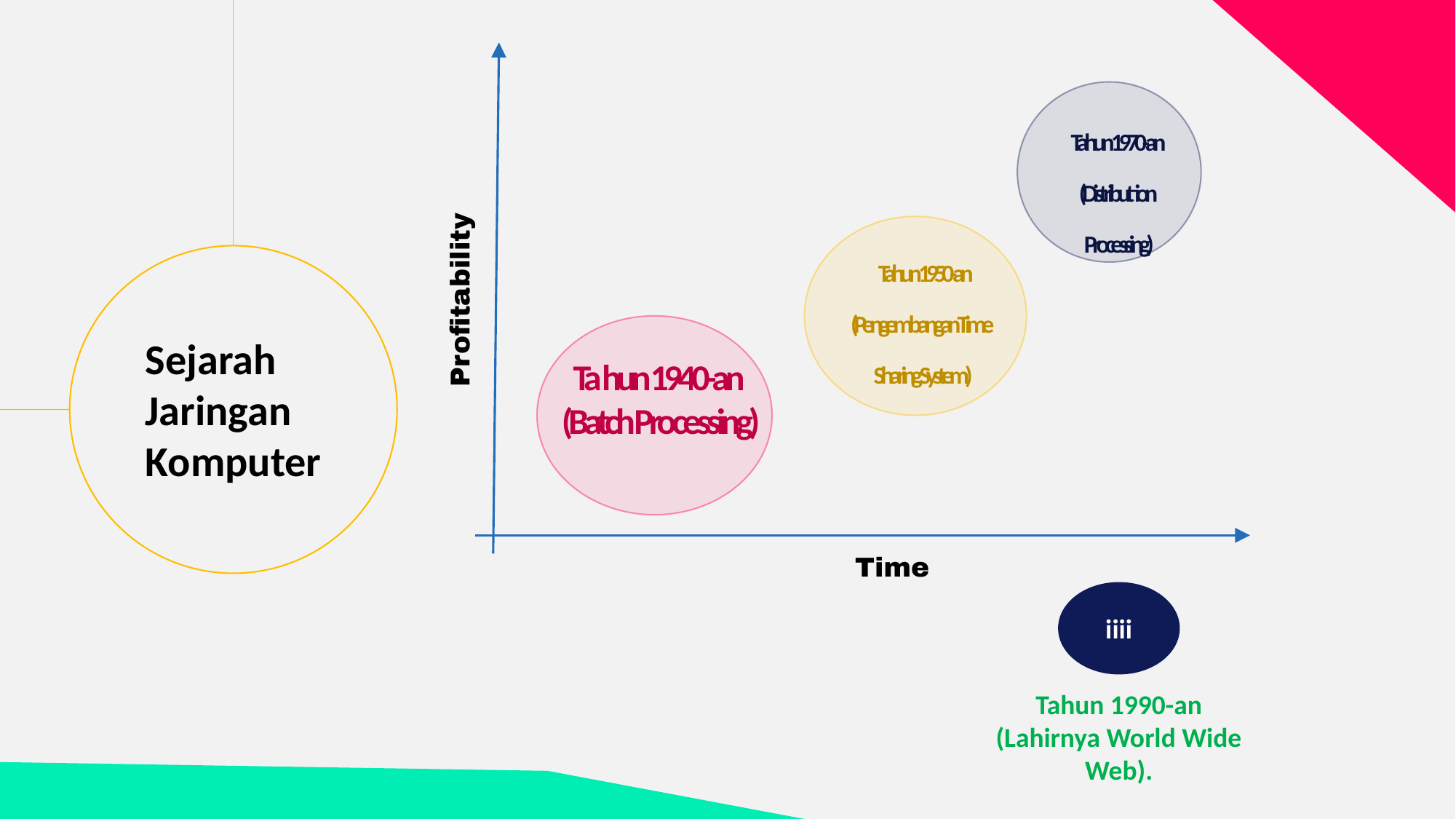

Profitability
Time

Tahun 1970-an
(Distribution
Processing)

  Tahun 1950-an
(Pengembangan Time
Sharing System)

Tahun 1940-an
(Batch Processing)
Sejarah
Jaringan
Komputer

iiii
Tahun 1990-an (Lahirnya World Wide Web).